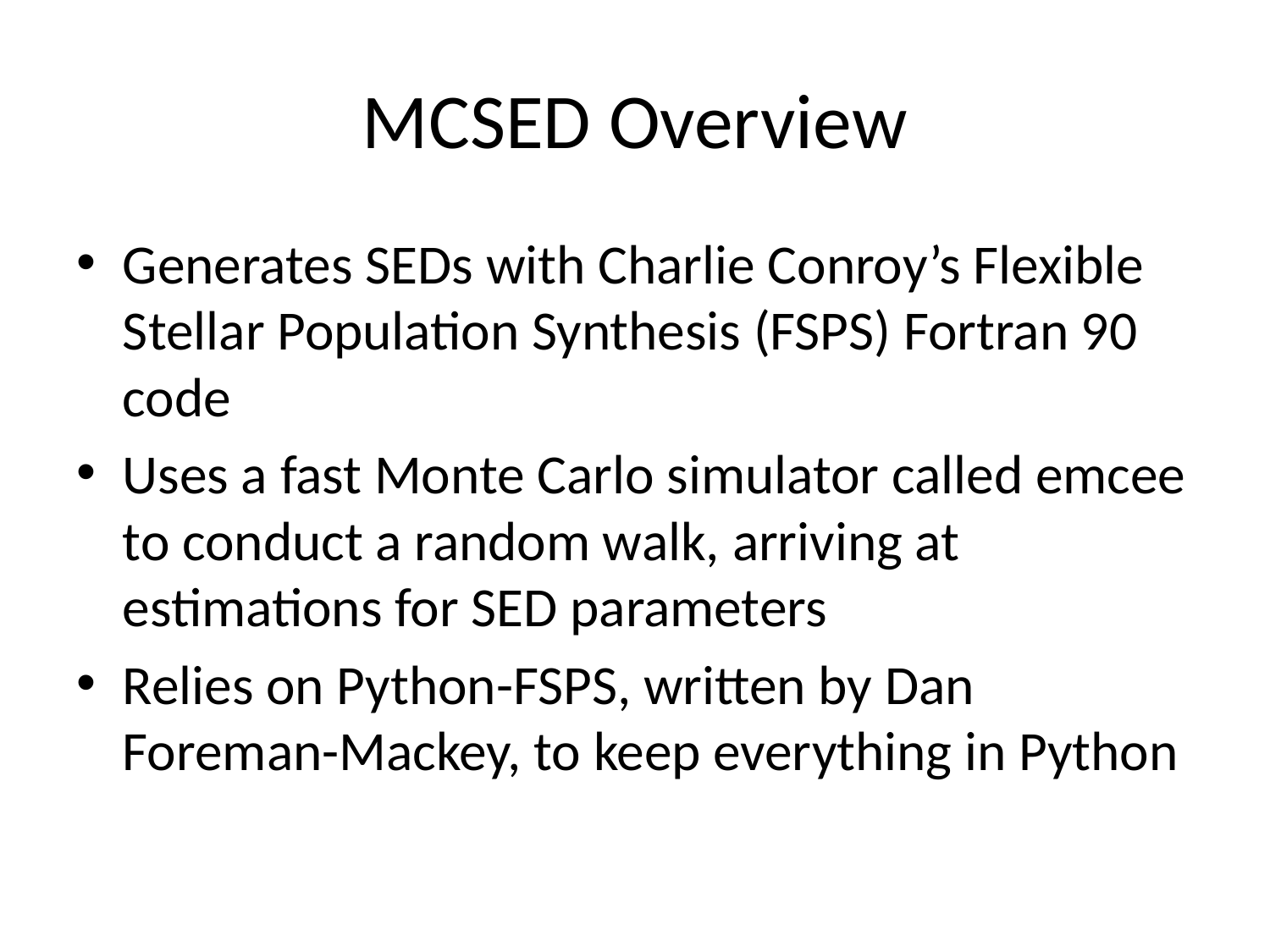

# MCSED Overview
Generates SEDs with Charlie Conroy’s Flexible Stellar Population Synthesis (FSPS) Fortran 90 code
Uses a fast Monte Carlo simulator called emcee to conduct a random walk, arriving at estimations for SED parameters
Relies on Python-FSPS, written by Dan Foreman-Mackey, to keep everything in Python